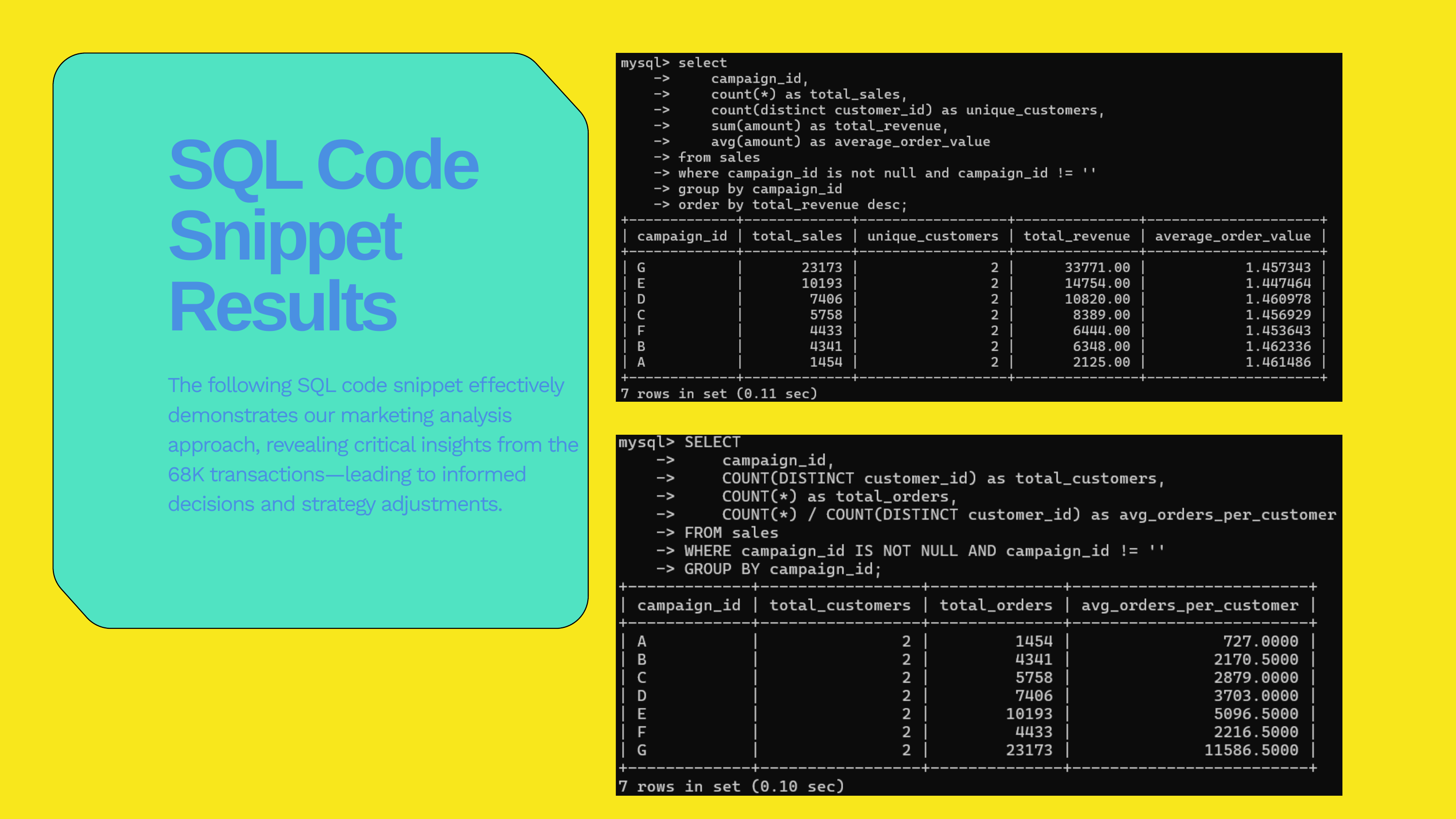

SQL Code Snippet Results
The following SQL code snippet effectively demonstrates our marketing analysis approach, revealing critical insights from the 68K transactions—leading to informed decisions and strategy adjustments.